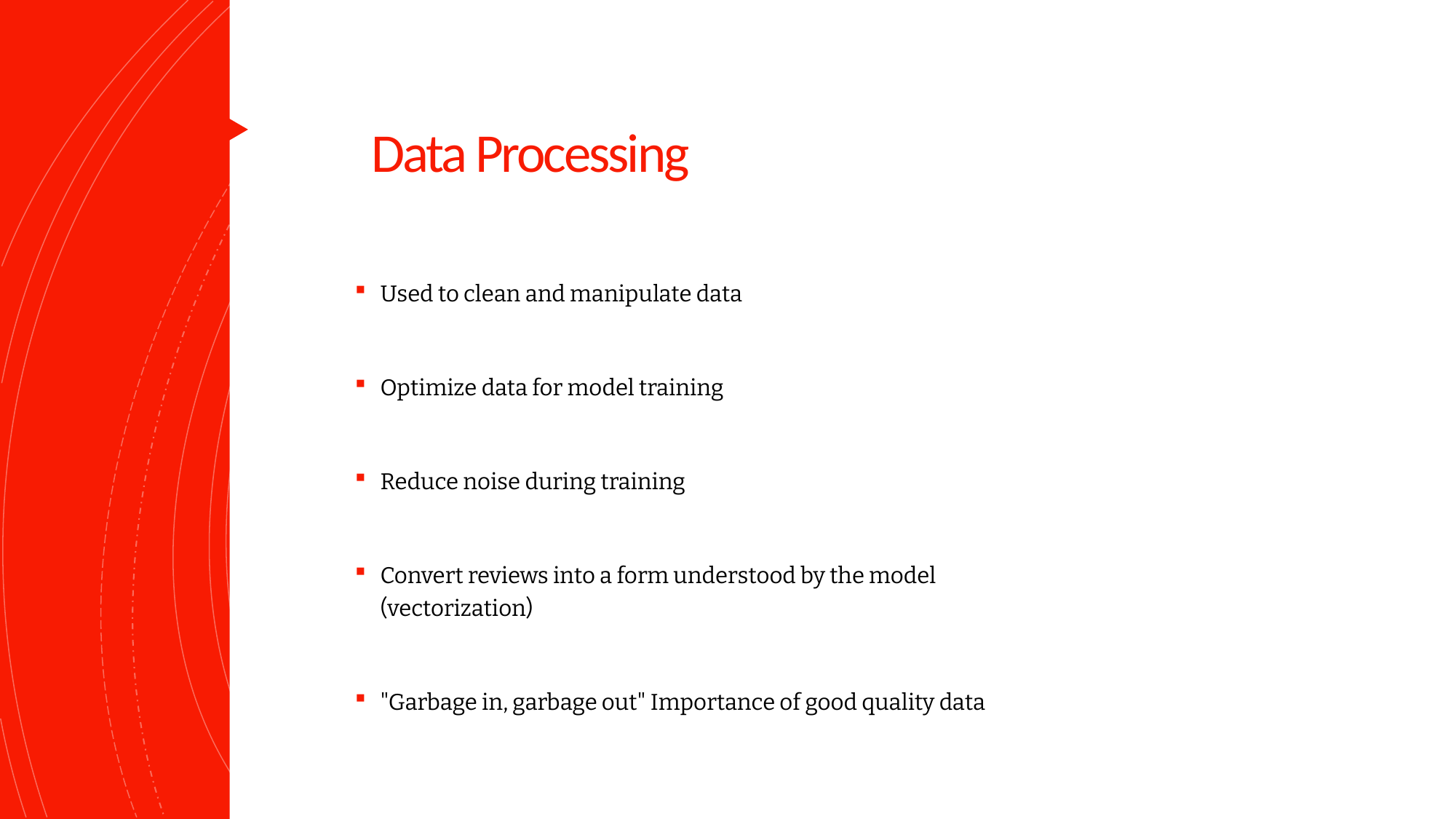

# Data Processing

Used to clean and manipulate data

Optimize data for model training

Reduce noise during training

Convert reviews into a form understood by the model (vectorization)

"Garbage in, garbage out" Importance of good quality data